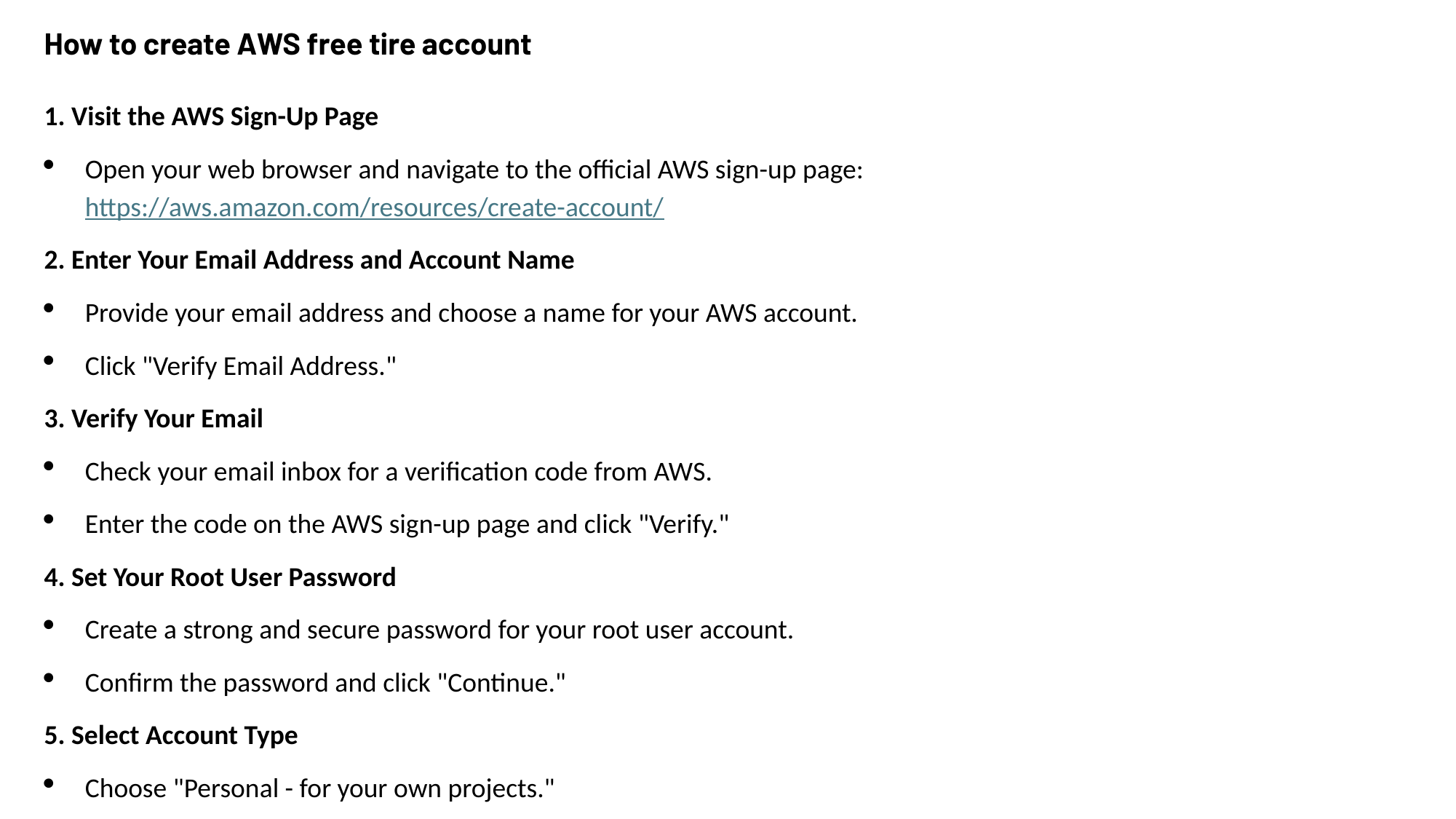

How to create AWS free tire account

1. Visit the AWS Sign-Up Page
Open your web browser and navigate to the official AWS sign-up page: https://aws.amazon.com/resources/create-account/
2. Enter Your Email Address and Account Name
Provide your email address and choose a name for your AWS account.
Click "Verify Email Address."
3. Verify Your Email
Check your email inbox for a verification code from AWS.
Enter the code on the AWS sign-up page and click "Verify."
4. Set Your Root User Password
Create a strong and secure password for your root user account.
Confirm the password and click "Continue."
5. Select Account Type
Choose "Personal - for your own projects."